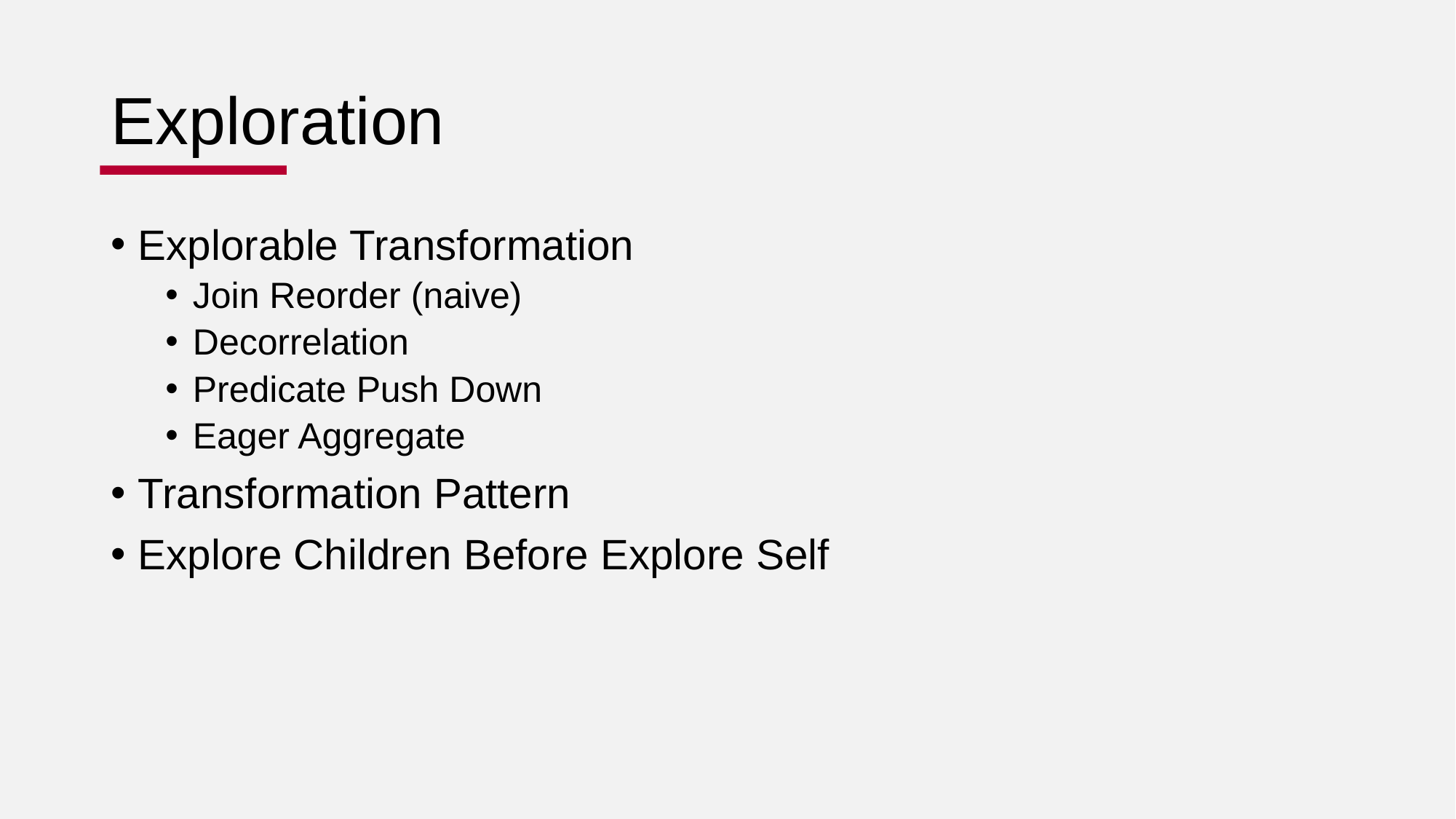

# Exploration
Explorable Transformation
Join Reorder (naive)
Decorrelation
Predicate Push Down
Eager Aggregate
Transformation Pattern
Explore Children Before Explore Self